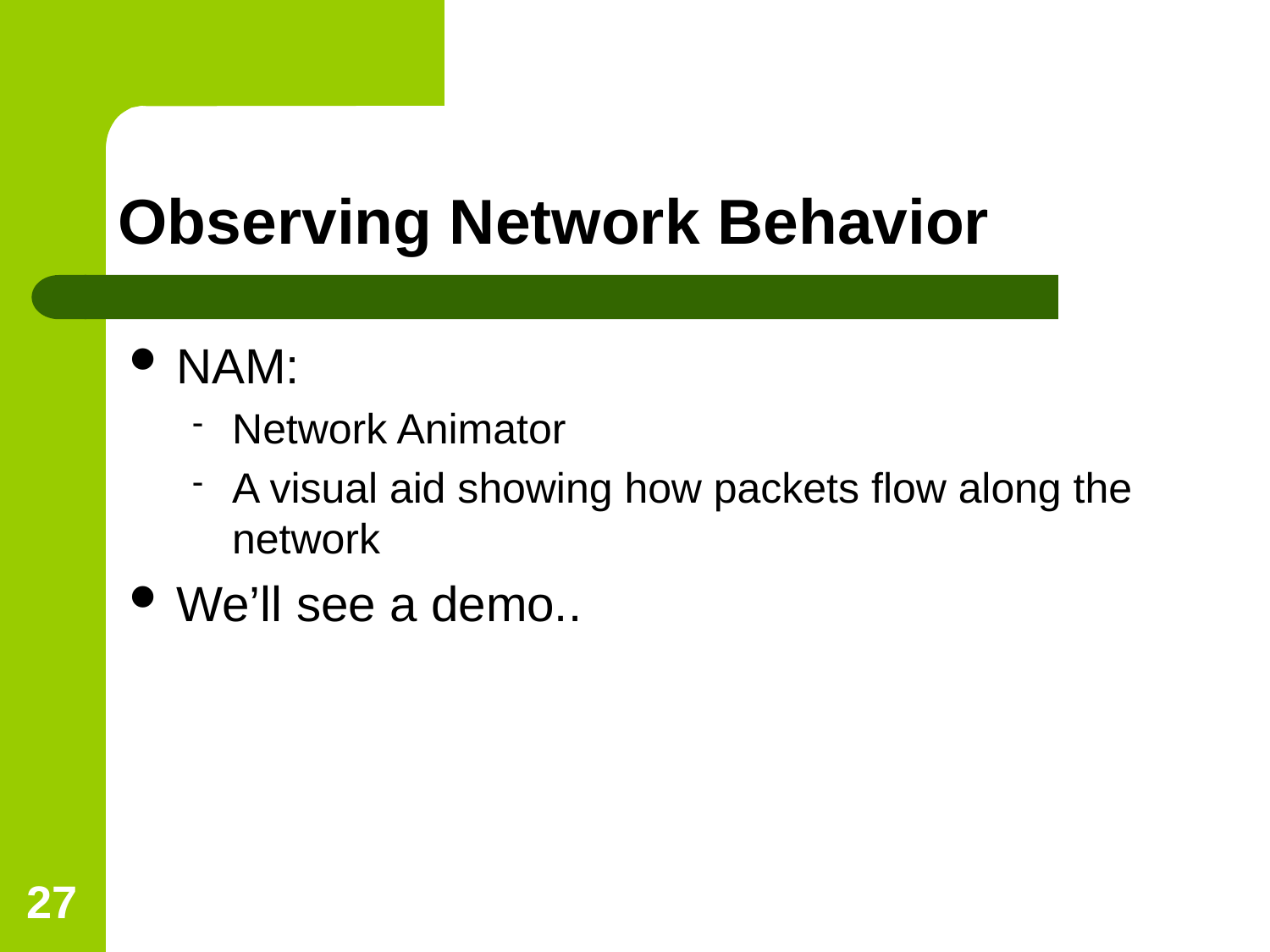

Observing Network Behavior
NAM:
Network Animator
A visual aid showing how packets flow along the network
We’ll see a demo..
27